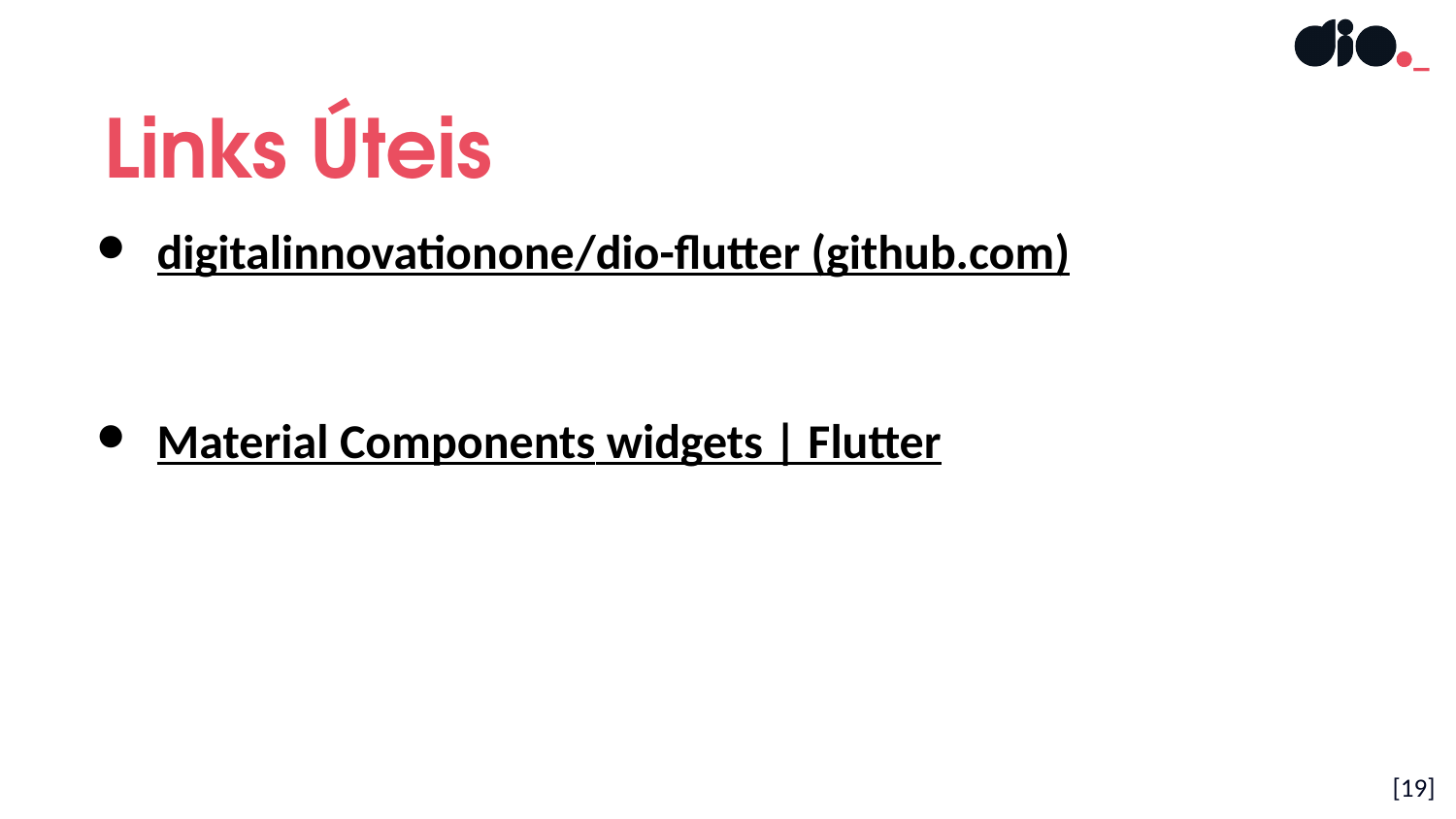

Links Úteis
digitalinnovationone/dio-flutter (github.com)

Material Components widgets | Flutter
[19]